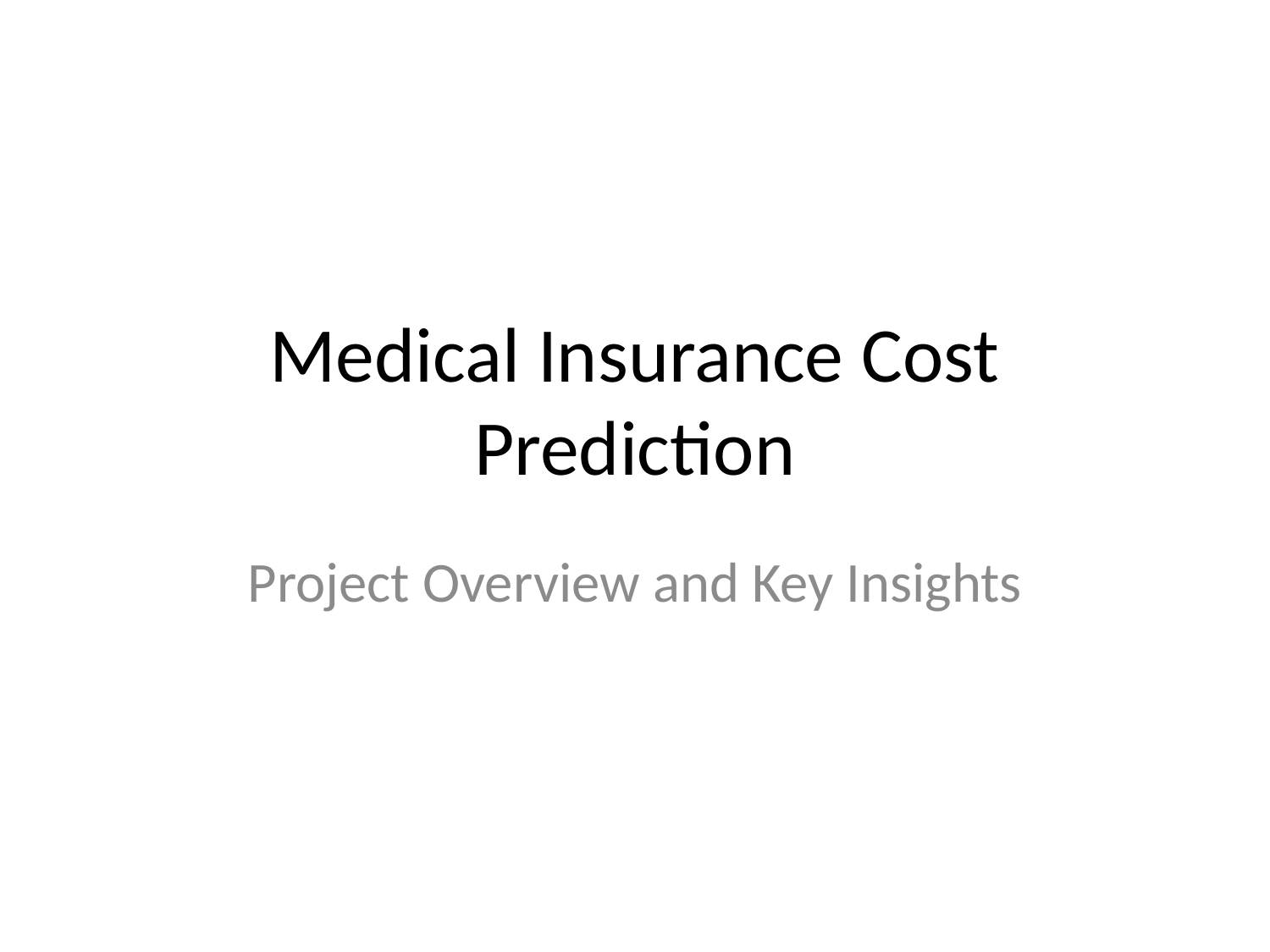

# Medical Insurance Cost Prediction
Project Overview and Key Insights